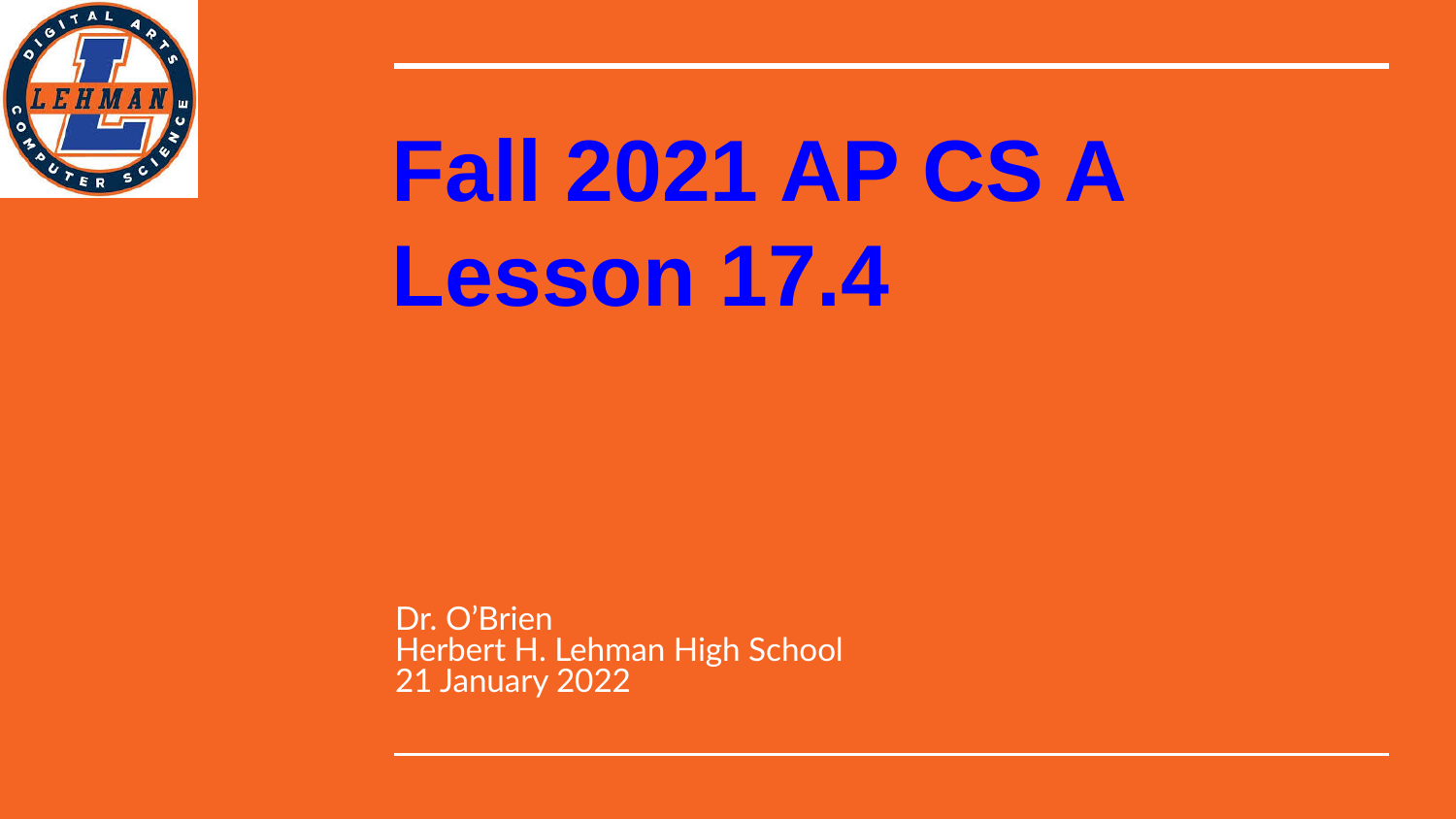

# Fall 2021 AP CS A
Lesson 17.4
Dr. O’Brien
Herbert H. Lehman High School
21 January 2022